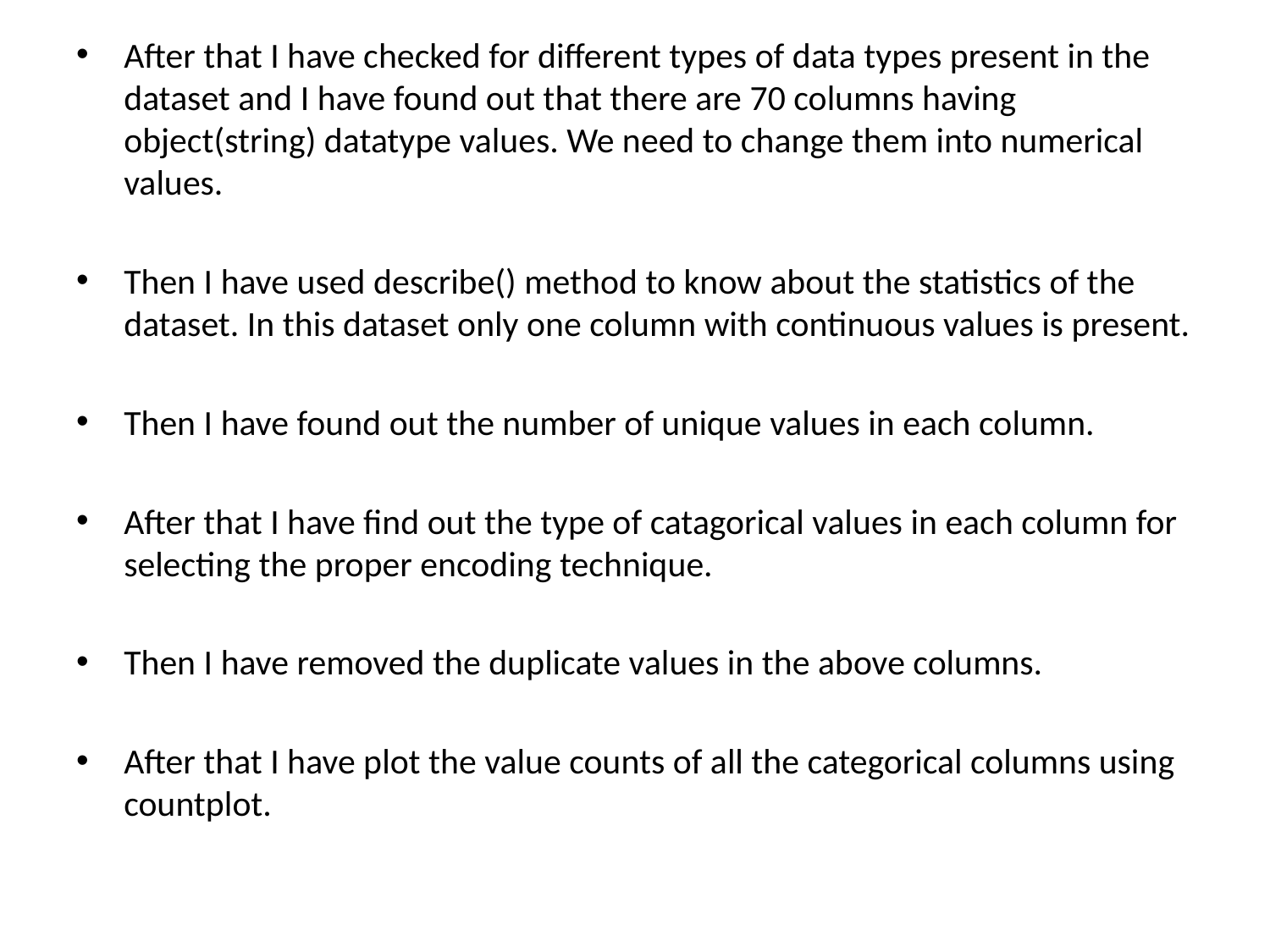

After that I have checked for different types of data types present in the dataset and I have found out that there are 70 columns having object(string) datatype values. We need to change them into numerical values.

Then I have used describe() method to know about the statistics of the dataset. In this dataset only one column with continuous values is present.

Then I have found out the number of unique values in each column.

After that I have find out the type of catagorical values in each column for selecting the proper encoding technique.

Then I have removed the duplicate values in the above columns.

After that I have plot the value counts of all the categorical columns using countplot.